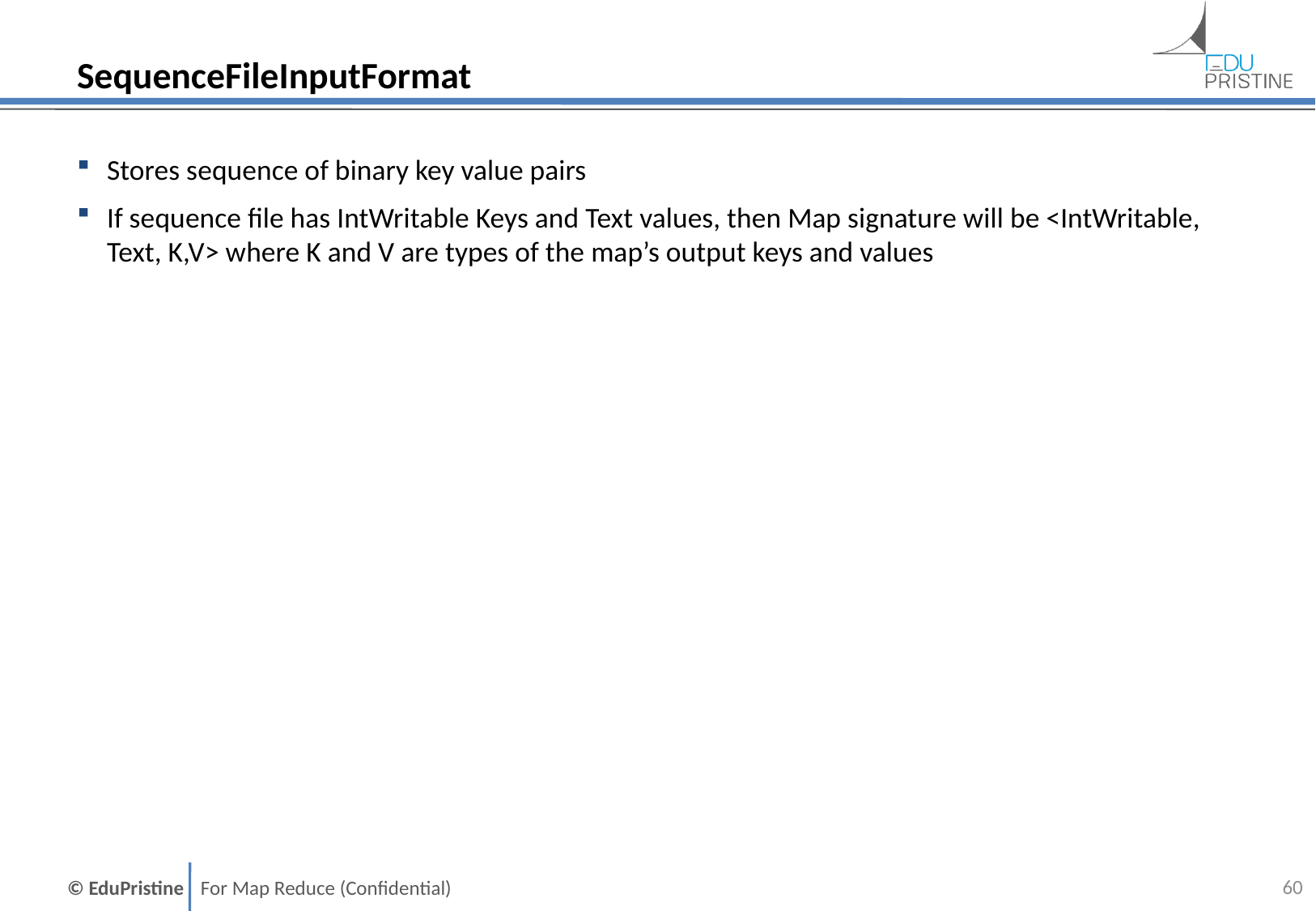

# SequenceFileInputFormat
Stores sequence of binary key value pairs
If sequence file has IntWritable Keys and Text values, then Map signature will be <IntWritable, Text, K,V> where K and V are types of the map’s output keys and values
60